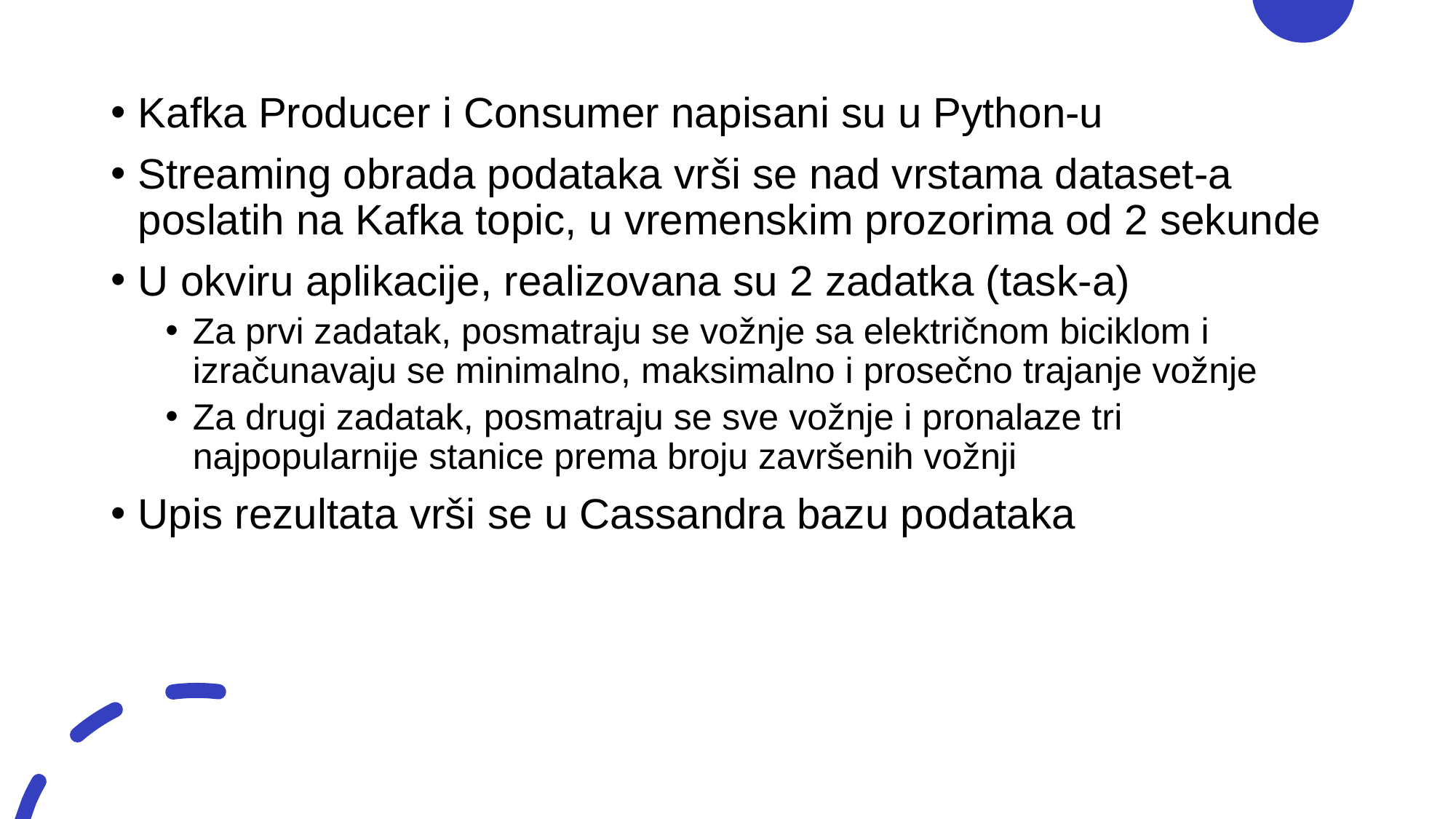

Kafka Producer i Consumer napisani su u Python-u
Streaming obrada podataka vrši se nad vrstama dataset-a poslatih na Kafka topic, u vremenskim prozorima od 2 sekunde
U okviru aplikacije, realizovana su 2 zadatka (task-a)
Za prvi zadatak, posmatraju se vožnje sa električnom biciklom i izračunavaju se minimalno, maksimalno i prosečno trajanje vožnje
Za drugi zadatak, posmatraju se sve vožnje i pronalaze tri najpopularnije stanice prema broju završenih vožnji
Upis rezultata vrši se u Cassandra bazu podataka